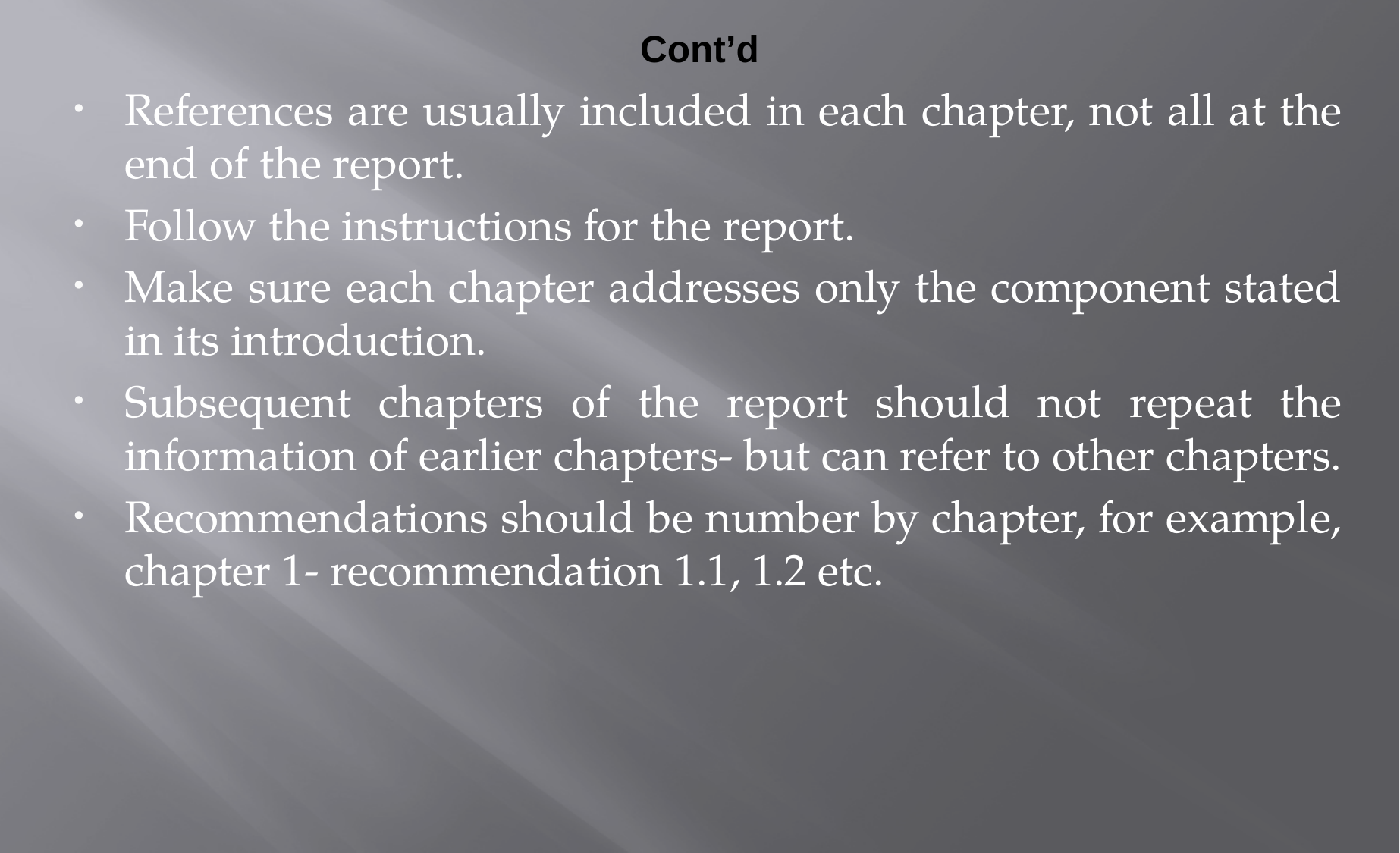

# Cont’d
References are usually included in each chapter, not all at the end of the report.
Follow the instructions for the report.
Make sure each chapter addresses only the component stated in its introduction.
Subsequent chapters of the report should not repeat the information of earlier chapters- but can refer to other chapters.
Recommendations should be number by chapter, for example, chapter 1- recommendation 1.1, 1.2 etc.